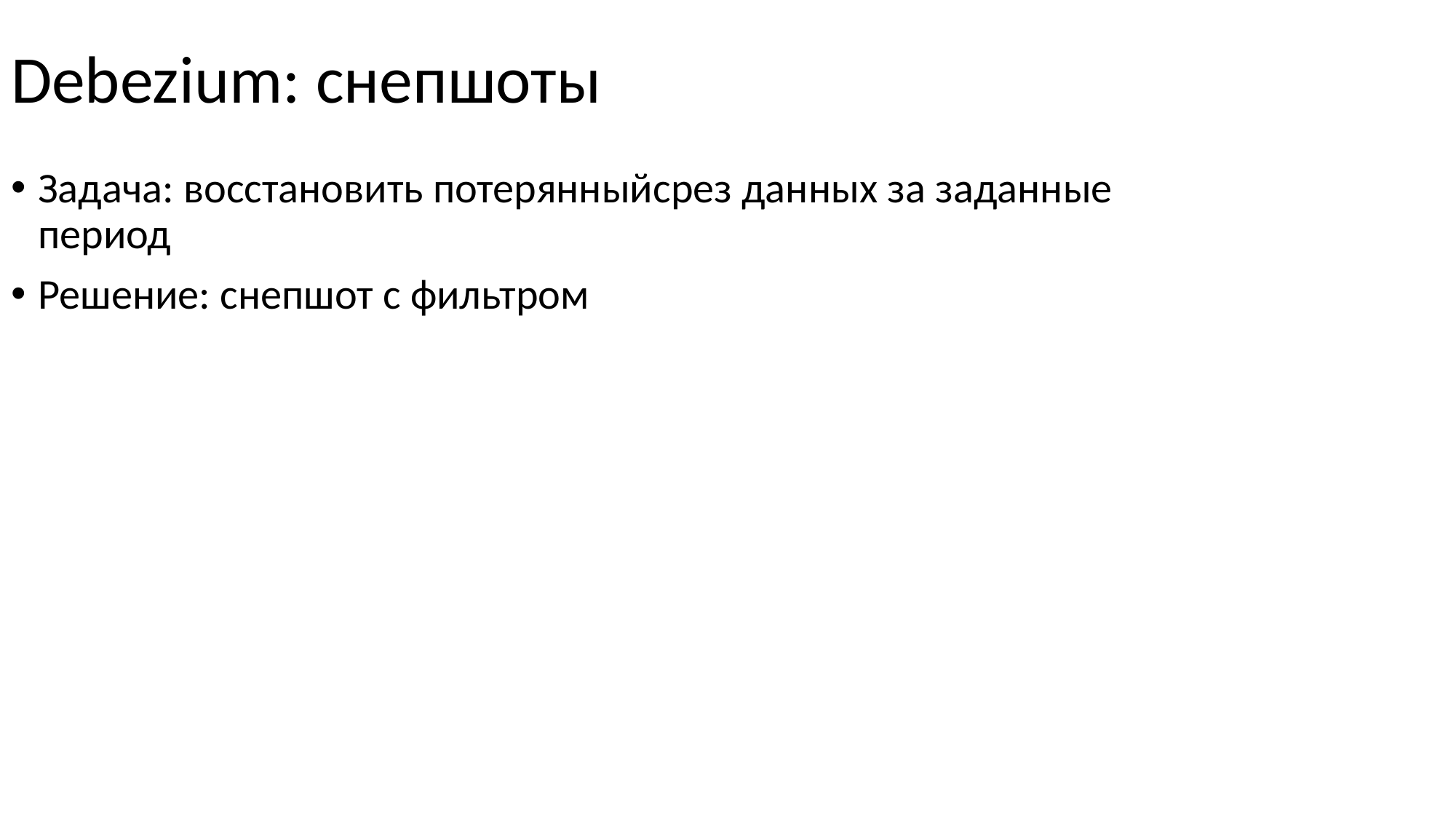

# Debezium: снепшоты
Задача: восстановить потерянныйсрез данных за заданные период
Решение: снепшот с фильтром